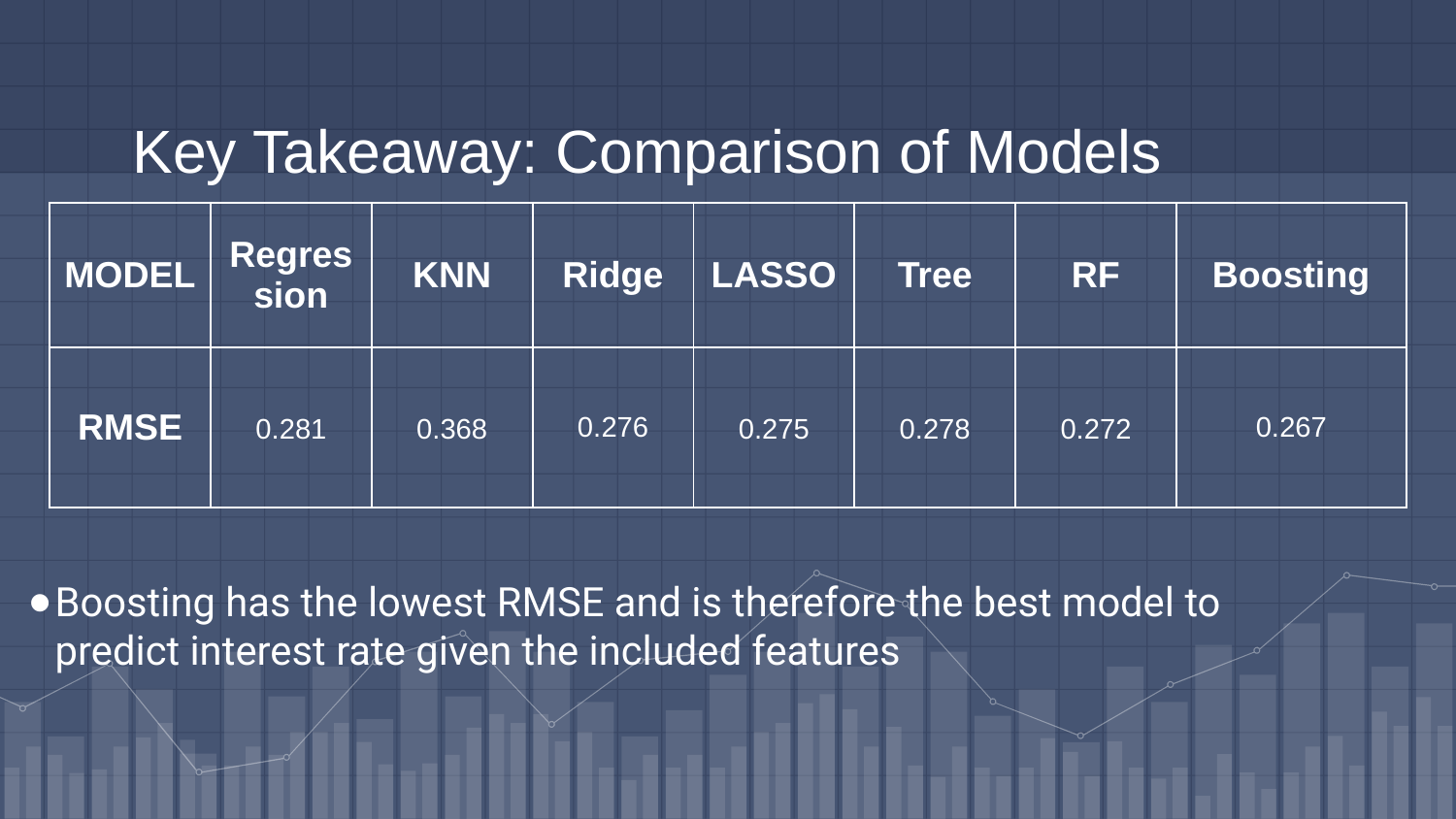

# Key Takeaway: Comparison of Models
| MODEL | Regression | KNN | Ridge | LASSO | Tree | RF | Boosting |
| --- | --- | --- | --- | --- | --- | --- | --- |
| RMSE | 0.281 | 0.368 | 0.276 | 0.275 | 0.278 | 0.272 | 0.267 |
Boosting has the lowest RMSE and is therefore the best model to predict interest rate given the included features